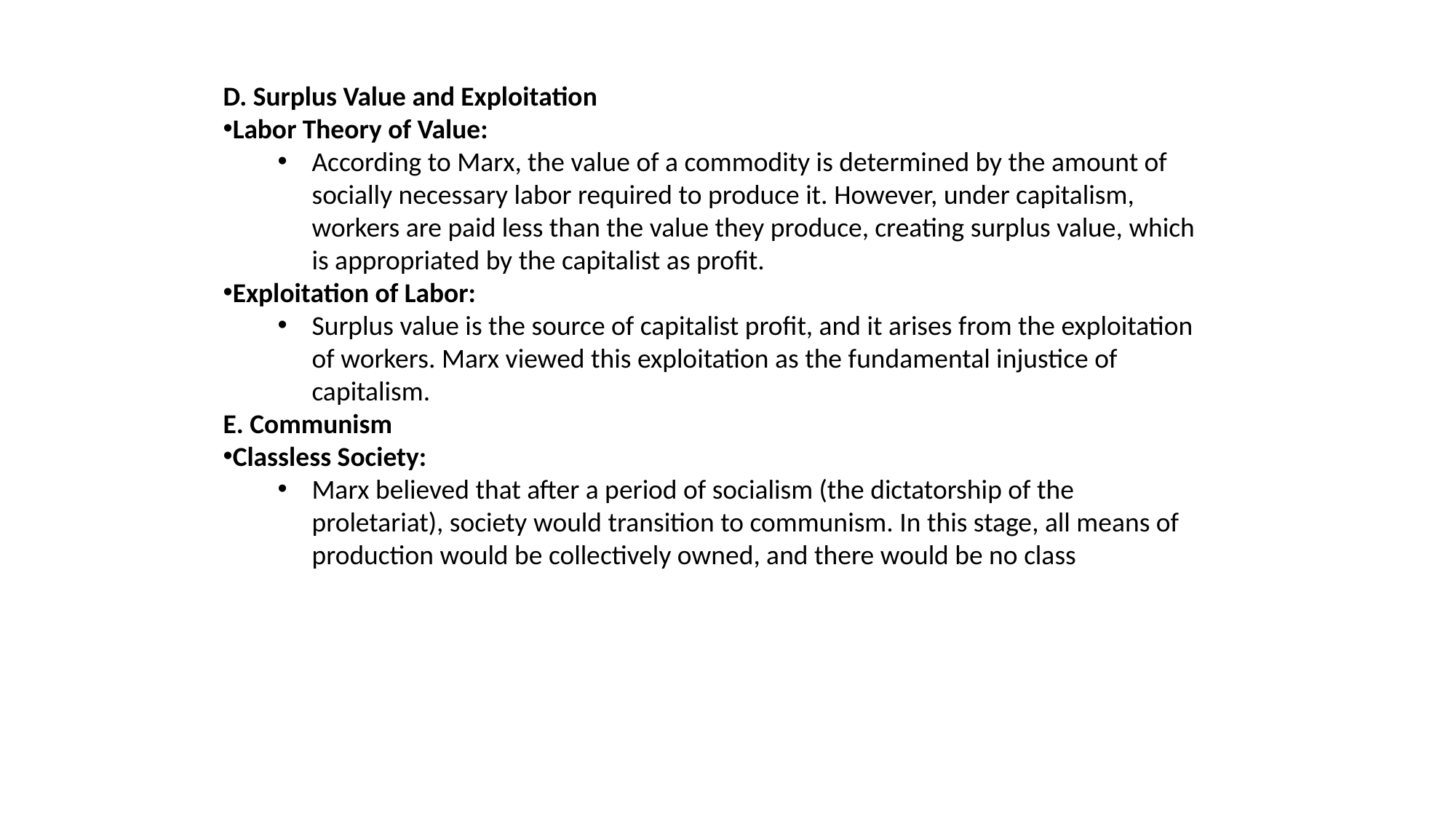

D. Surplus Value and Exploitation
Labor Theory of Value:
According to Marx, the value of a commodity is determined by the amount of socially necessary labor required to produce it. However, under capitalism, workers are paid less than the value they produce, creating surplus value, which is appropriated by the capitalist as profit.
Exploitation of Labor:
Surplus value is the source of capitalist profit, and it arises from the exploitation of workers. Marx viewed this exploitation as the fundamental injustice of capitalism.
E. Communism
Classless Society:
Marx believed that after a period of socialism (the dictatorship of the proletariat), society would transition to communism. In this stage, all means of production would be collectively owned, and there would be no class